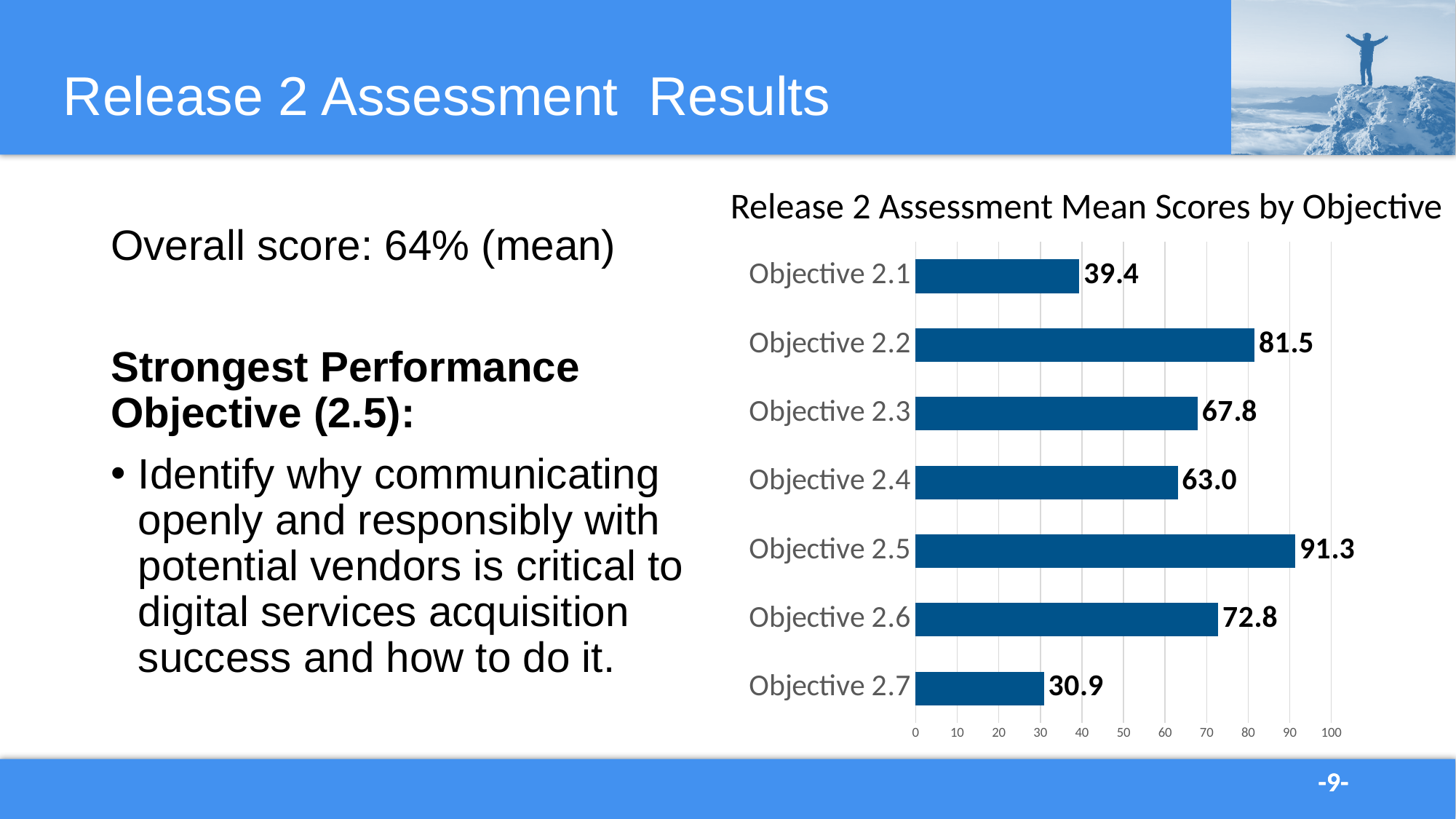

# Release 2 Assessment  Results
Release 2 Assessment Mean Scores by Objective
Overall score: 64% (mean)

Strongest Performance Objective (2.5):
Identify why communicating openly and responsibly with potential vendors is critical to digital services acquisition success and how to do it.

### Chart

| Category | Series 1 |
|---|---|
| Objective 2.1 | 39.391304347826086 |
| Objective 2.2 | 81.52173913043478 |
| Objective 2.3 | 67.82608695652173 |
| Objective 2.4 | 63.04347826086957 |
| Objective 2.5 | 91.30434782608695 |
| Objective 2.6 | 72.82608695652173 |
| Objective 2.7 | 30.869565217391308 |